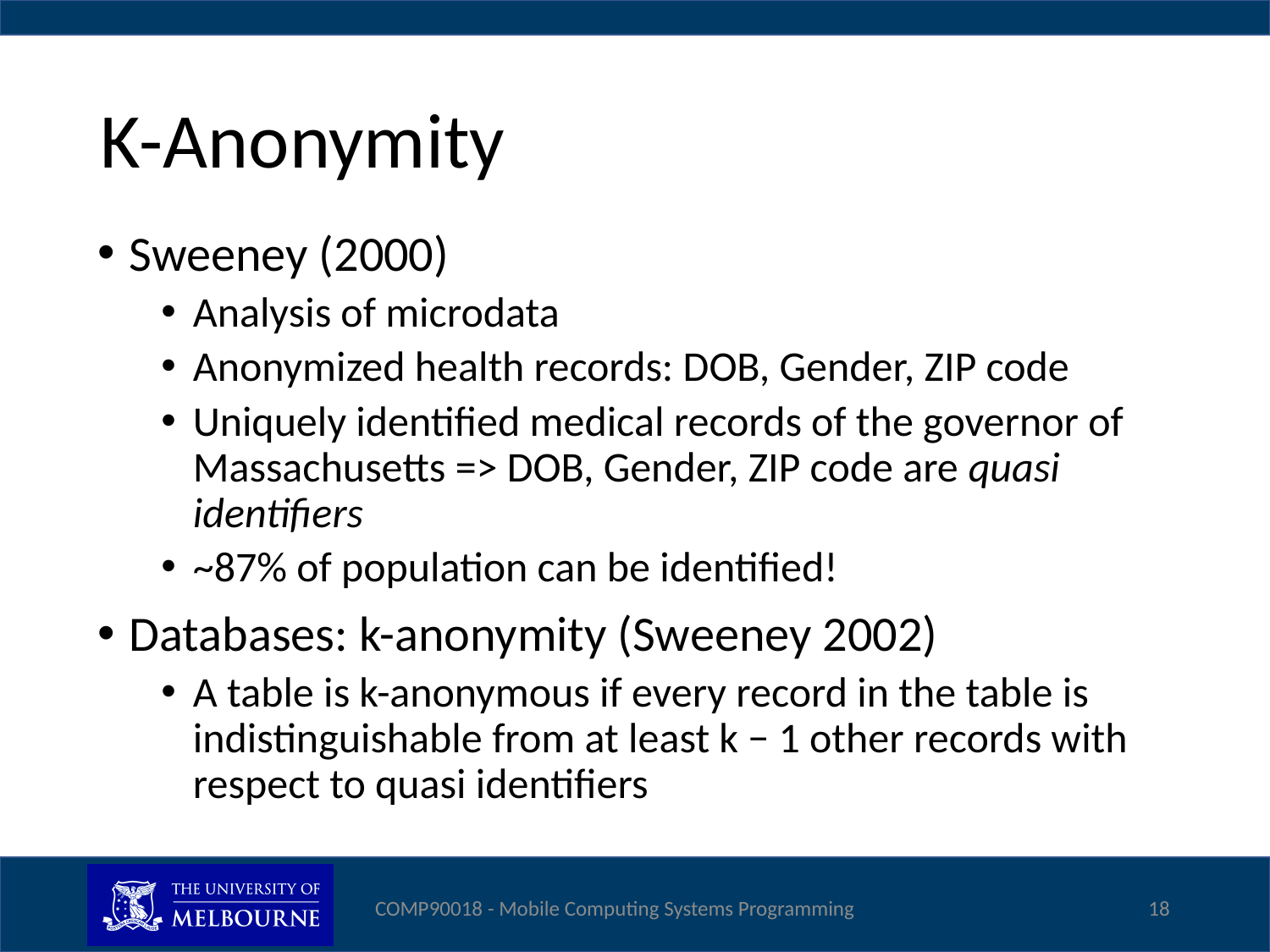

# K-Anonymity
Sweeney (2000)
Analysis of microdata
Anonymized health records: DOB, Gender, ZIP code
Uniquely identified medical records of the governor of Massachusetts => DOB, Gender, ZIP code are quasi identifiers
~87% of population can be identified!
Databases: k-anonymity (Sweeney 2002)
A table is k-anonymous if every record in the table is indistinguishable from at least k − 1 other records with respect to quasi identifiers
COMP90018 - Mobile Computing Systems Programming
18